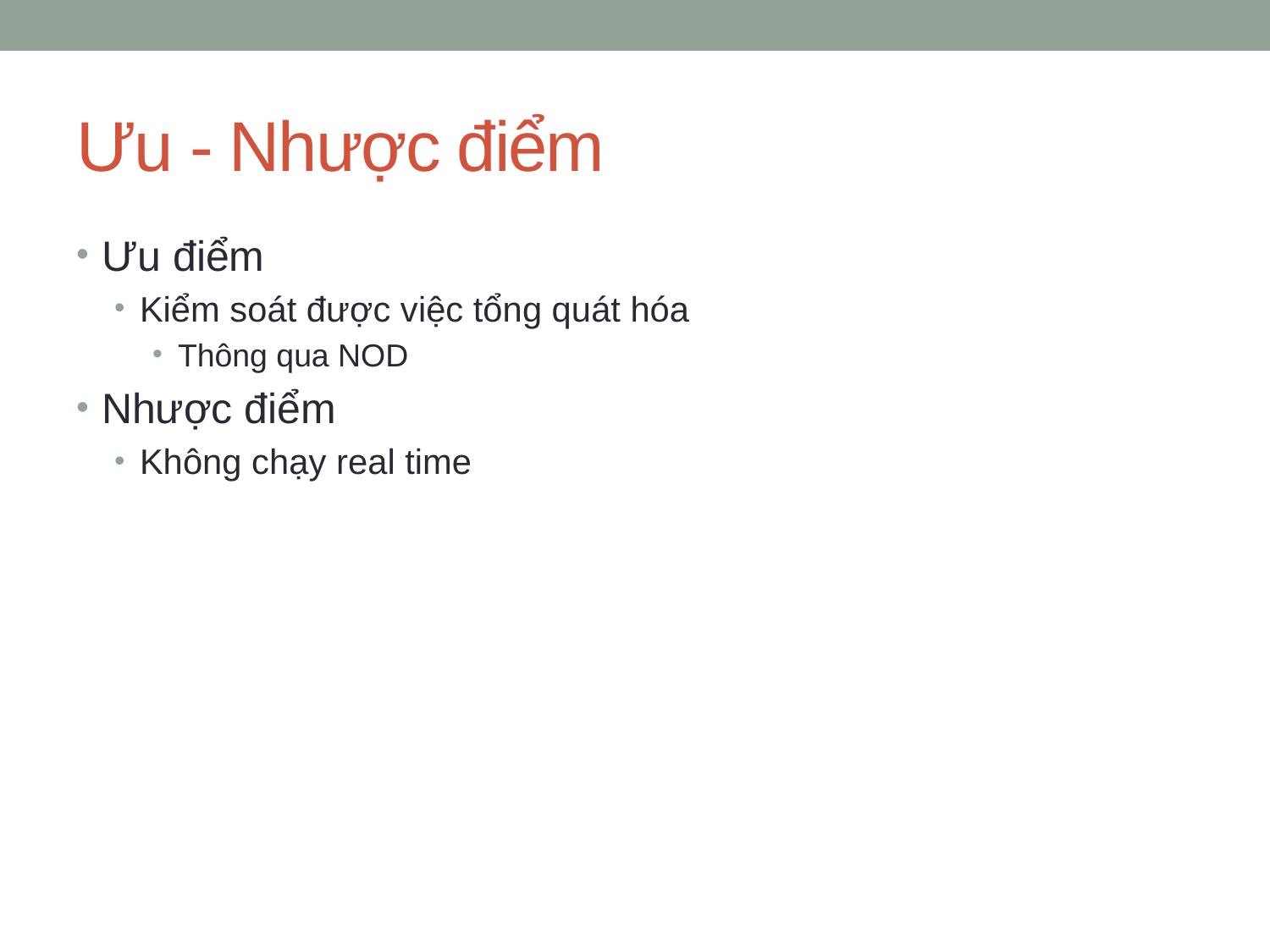

# Ưu - Nhược điểm
Ưu điểm
Kiểm soát được việc tổng quát hóa
Thông qua NOD
Nhược điểm
Không chạy real time